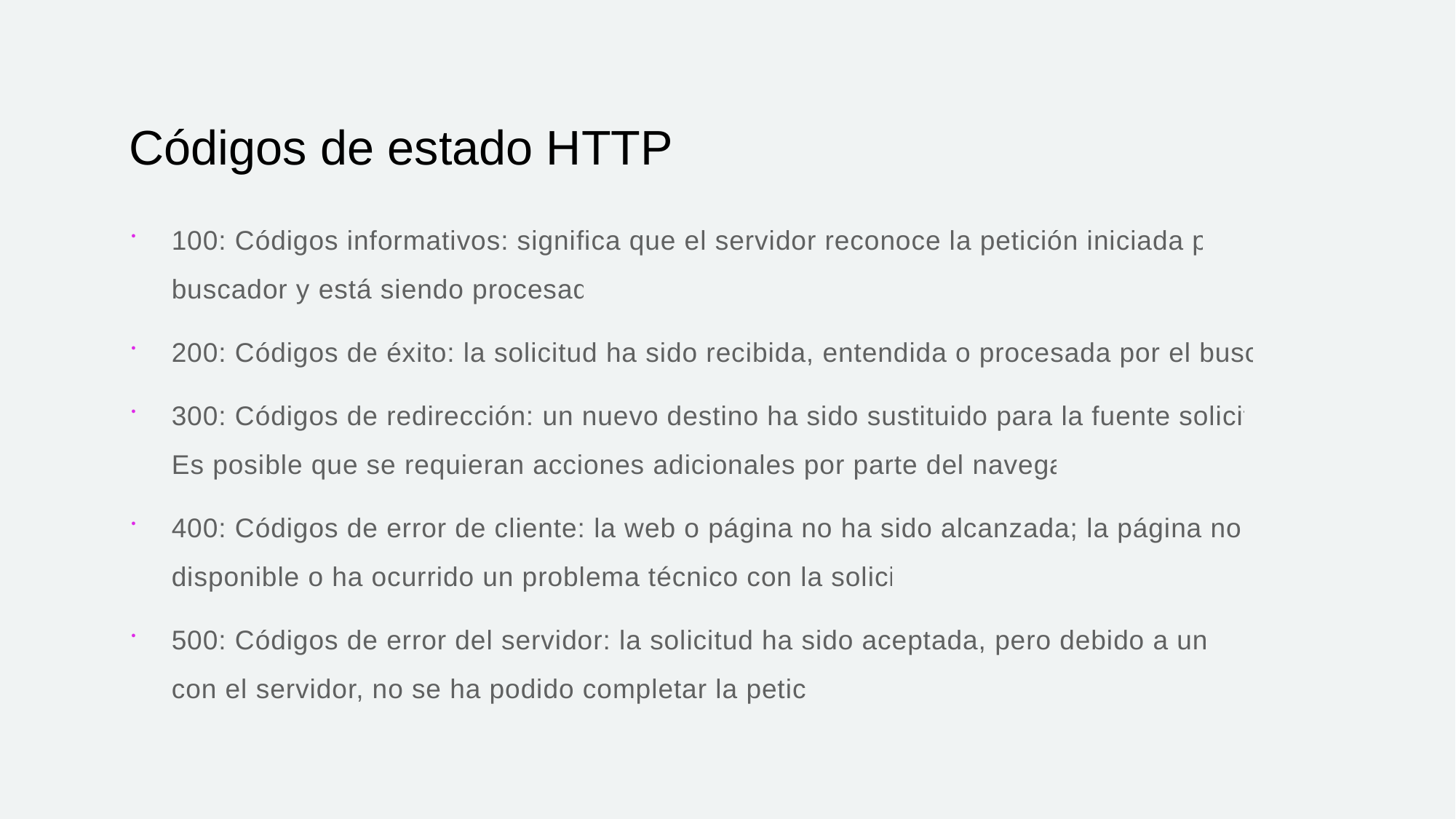

# Códigos de estado HTTP
100: Códigos informativos: significa que el servidor reconoce la petición iniciada por el buscador y está siendo procesada
200: Códigos de éxito: la solicitud ha sido recibida, entendida o procesada por el buscador
300: Códigos de redirección: un nuevo destino ha sido sustituido para la fuente solicitada. Es posible que se requieran acciones adicionales por parte del navegador
400: Códigos de error de cliente: la web o página no ha sido alcanzada; la página no está disponible o ha ocurrido un problema técnico con la solicitud
500: Códigos de error del servidor: la solicitud ha sido aceptada, pero debido a un error con el servidor, no se ha podido completar la petición